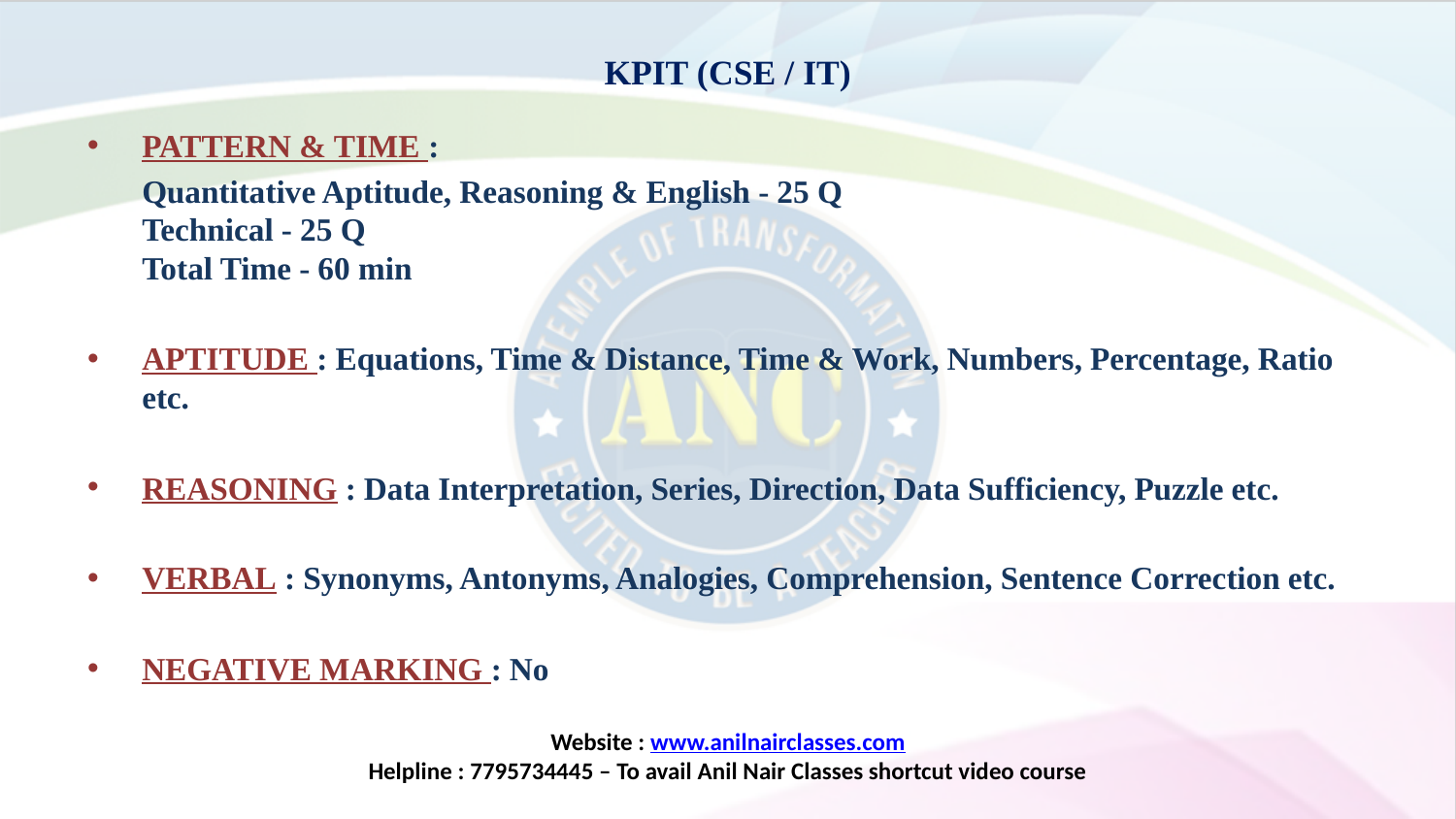

# KPIT (CSE / IT)
PATTERN & TIME :
	Quantitative Aptitude, Reasoning & English - 25 Q
Technical - 25 Q
Total Time - 60 min

APTITUDE : Equations, Time & Distance, Time & Work, Numbers, Percentage, Ratio etc.

REASONING : Data Interpretation, Series, Direction, Data Sufficiency, Puzzle etc.

VERBAL : Synonyms, Antonyms, Analogies, Comprehension, Sentence Correction etc.

NEGATIVE MARKING : No

Website : www.anilnairclasses.com
Helpline : 7795734445 – To avail Anil Nair Classes shortcut video course